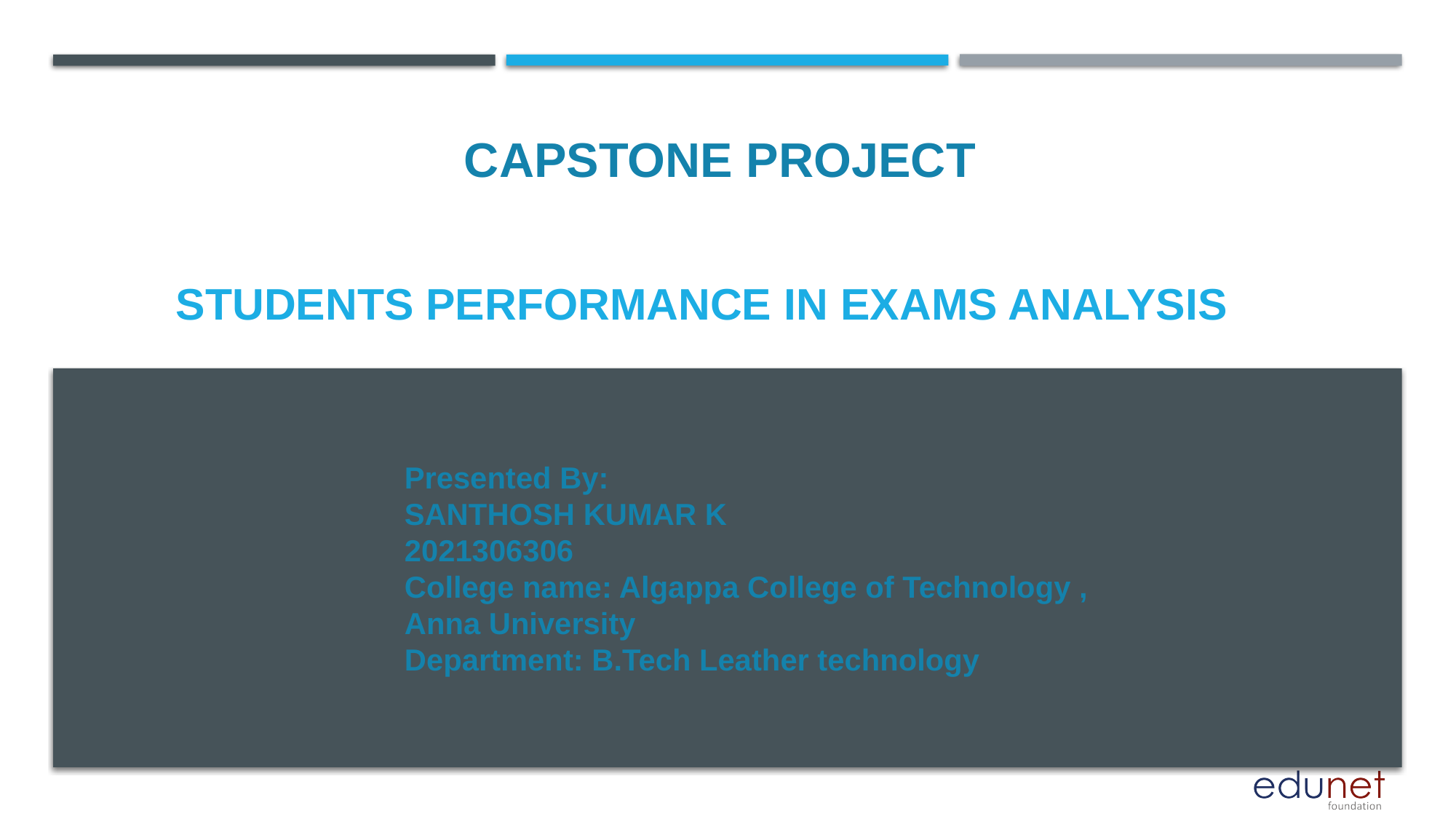

CAPSTONE PROJECT
# STUDENTS PERFORMANCE IN EXAMS ANALYSIS
Presented By:
SANTHOSH KUMAR K
2021306306
College name: Algappa College of Technology , Anna University
Department: B.Tech Leather technology